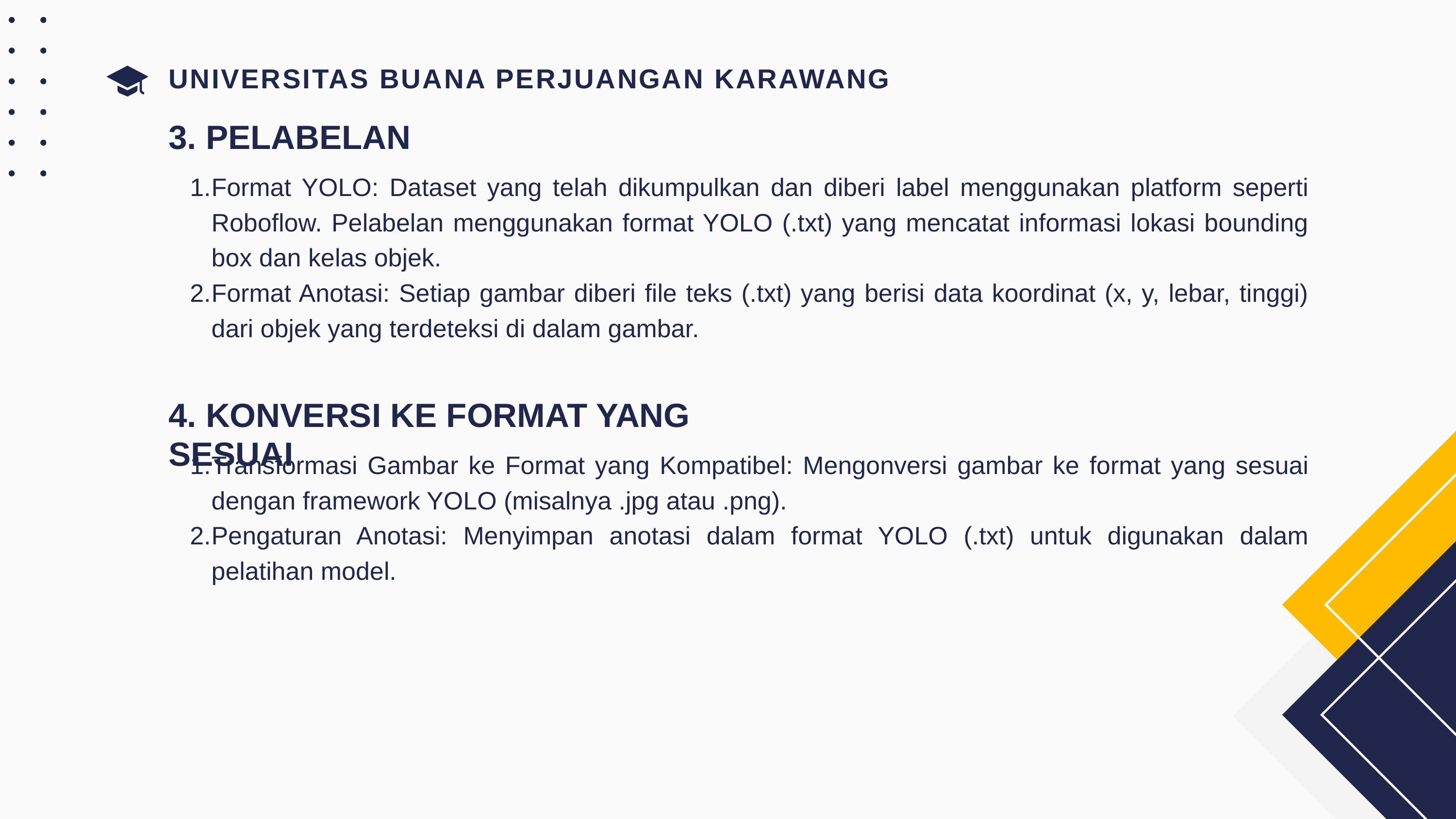

UNIVERSITAS BUANA PERJUANGAN KARAWANG

3. PELABELAN
Format YOLO: Dataset yang telah dikumpulkan dan diberi label menggunakan platform seperti Roboflow. Pelabelan menggunakan format YOLO (.txt) yang mencatat informasi lokasi bounding box dan kelas objek.
Format Anotasi: Setiap gambar diberi file teks (.txt) yang berisi data koordinat (x, y, lebar, tinggi) dari objek yang terdeteksi di dalam gambar.

4. KONVERSI KE FORMAT YANG SESUAI
Transformasi Gambar ke Format yang Kompatibel: Mengonversi gambar ke format yang sesuai dengan framework YOLO (misalnya .jpg atau .png).
Pengaturan Anotasi: Menyimpan anotasi dalam format YOLO (.txt) untuk digunakan dalam pelatihan model.